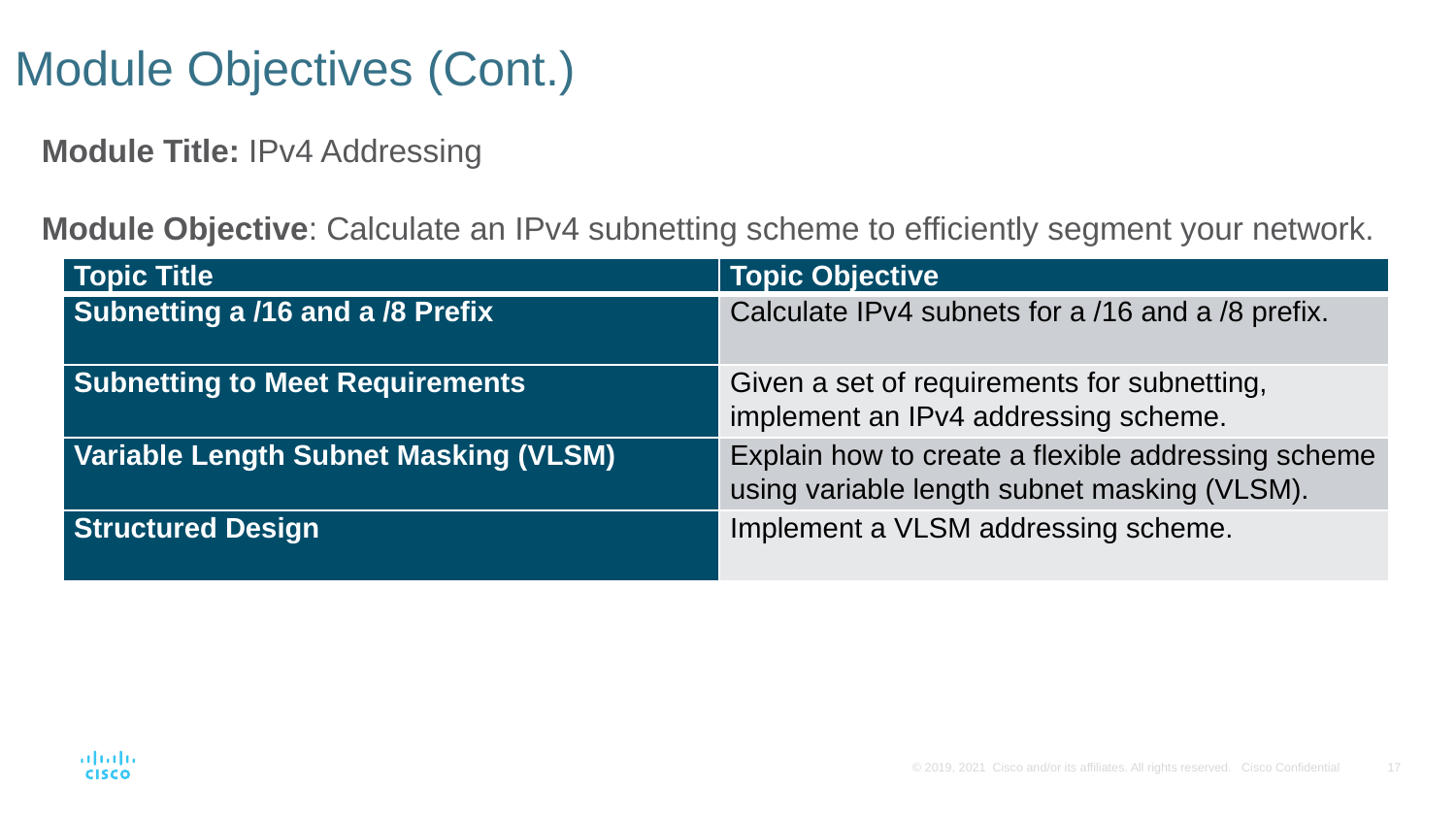

# Module Objectives (Cont.)
Module Title: IPv4 Addressing

Module Objective: Calculate an IPv4 subnetting scheme to efficiently segment your network.
| Topic Title | Topic Objective |
| --- | --- |
| Subnetting a /16 and a /8 Prefix | Calculate IPv4 subnets for a /16 and a /8 prefix. |
| Subnetting to Meet Requirements | Given a set of requirements for subnetting, implement an IPv4 addressing scheme. |
| Variable Length Subnet Masking (VLSM) | Explain how to create a flexible addressing scheme using variable length subnet masking (VLSM). |
| Structured Design | Implement a VLSM addressing scheme. |